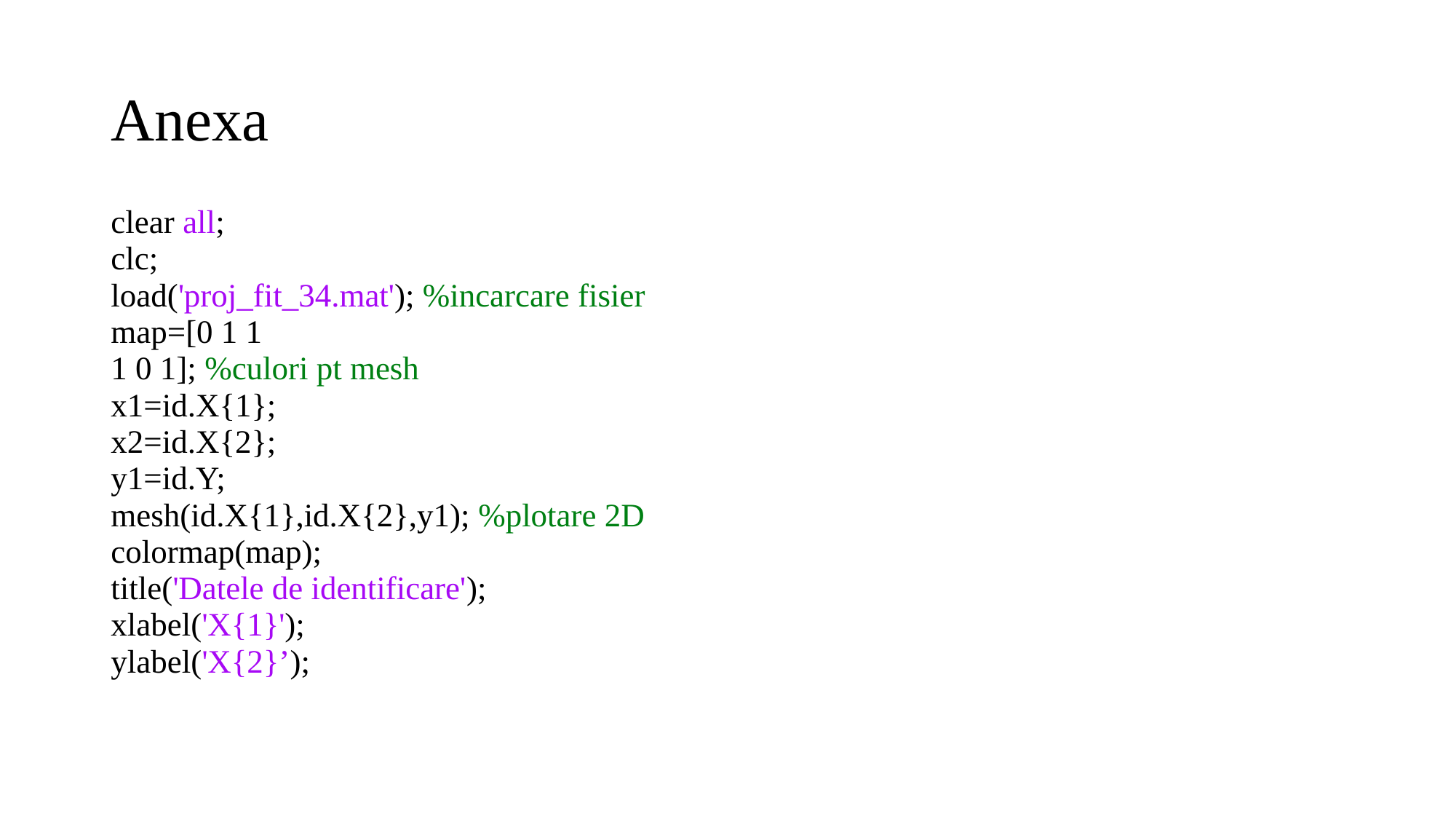

# Anexa
clear all;
clc;
load('proj_fit_34.mat'); %incarcare fisier
map=[0 1 1
1 0 1]; %culori pt mesh
x1=id.X{1};
x2=id.X{2};
y1=id.Y;
mesh(id.X{1},id.X{2},y1); %plotare 2D
colormap(map);
title('Datele de identificare');
xlabel('X{1}');
ylabel('X{2}’);